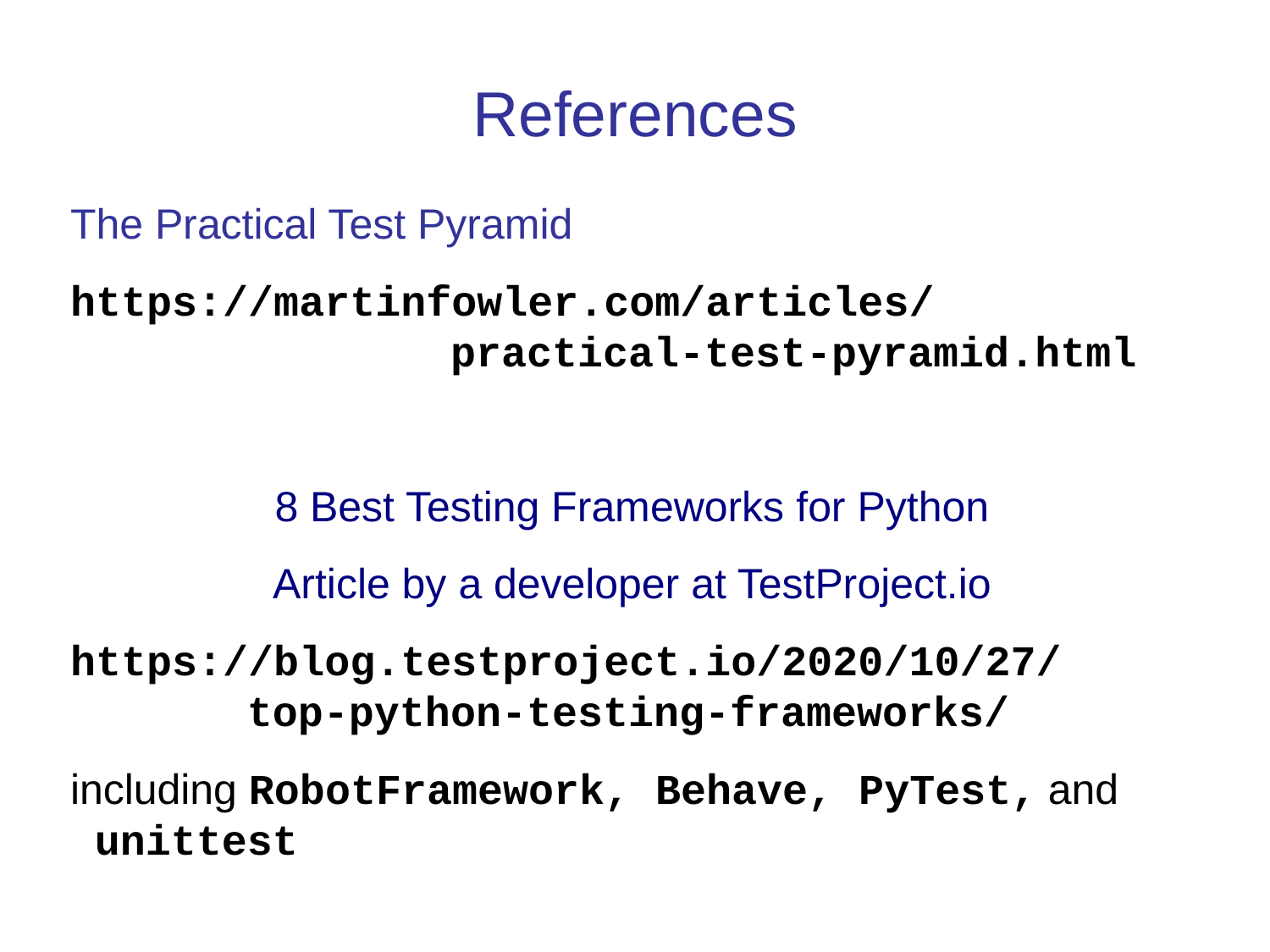

References
The Practical Test Pyramid
https://martinfowler.com/articles/
              practical-test-pyramid.html

8 Best Testing Frameworks for Python
Article by a developer at TestProject.io
https://blog.testproject.io/2020/10/27/
      top-python-testing-frameworks/
including RobotFramework, Behave, PyTest, and unittest